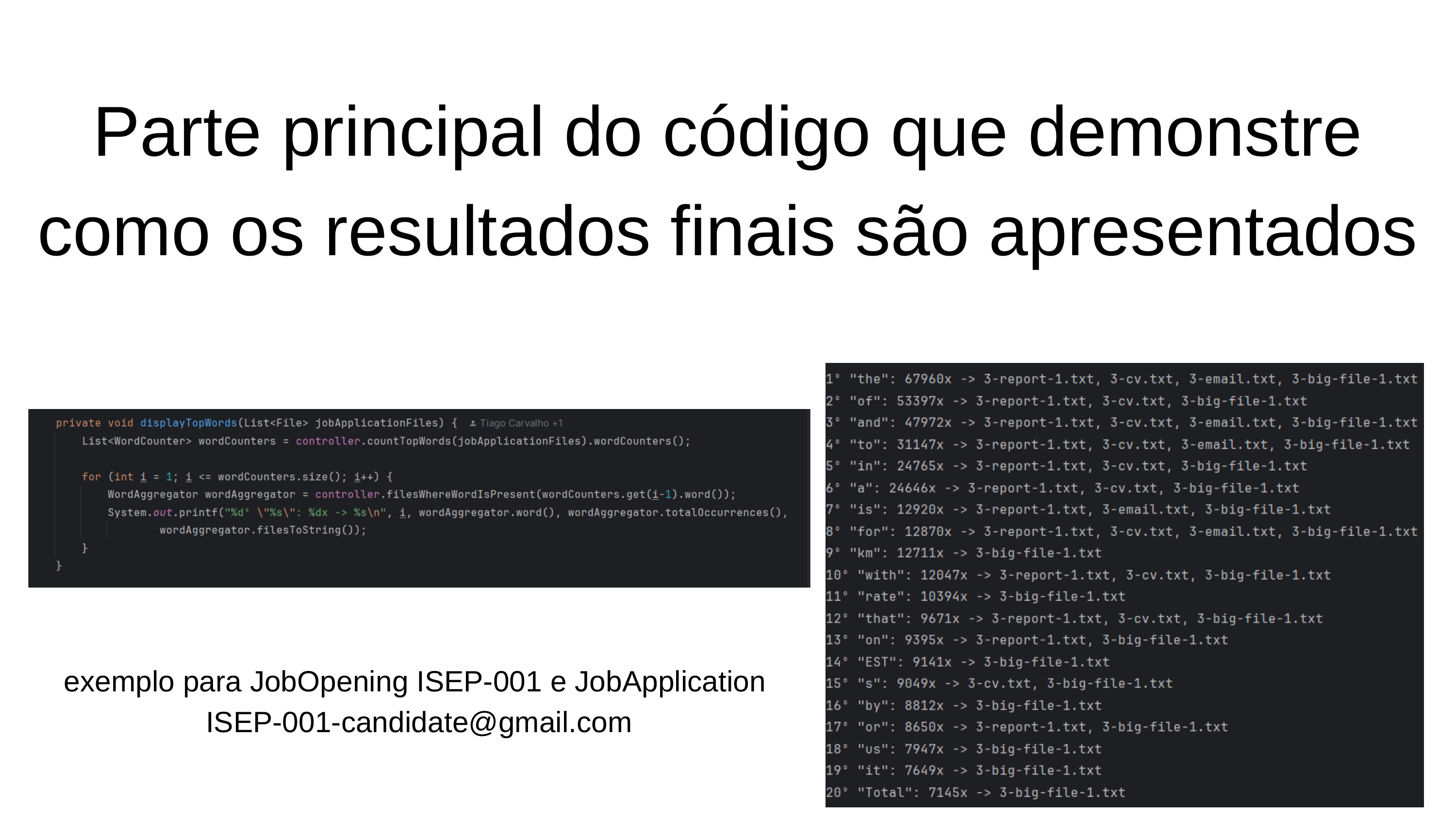

Parte principal do código que demonstre como os resultados finais são apresentados

exemplo para JobOpening ISEP-001 e JobApplication  ISEP-001-candidate@gmail.com